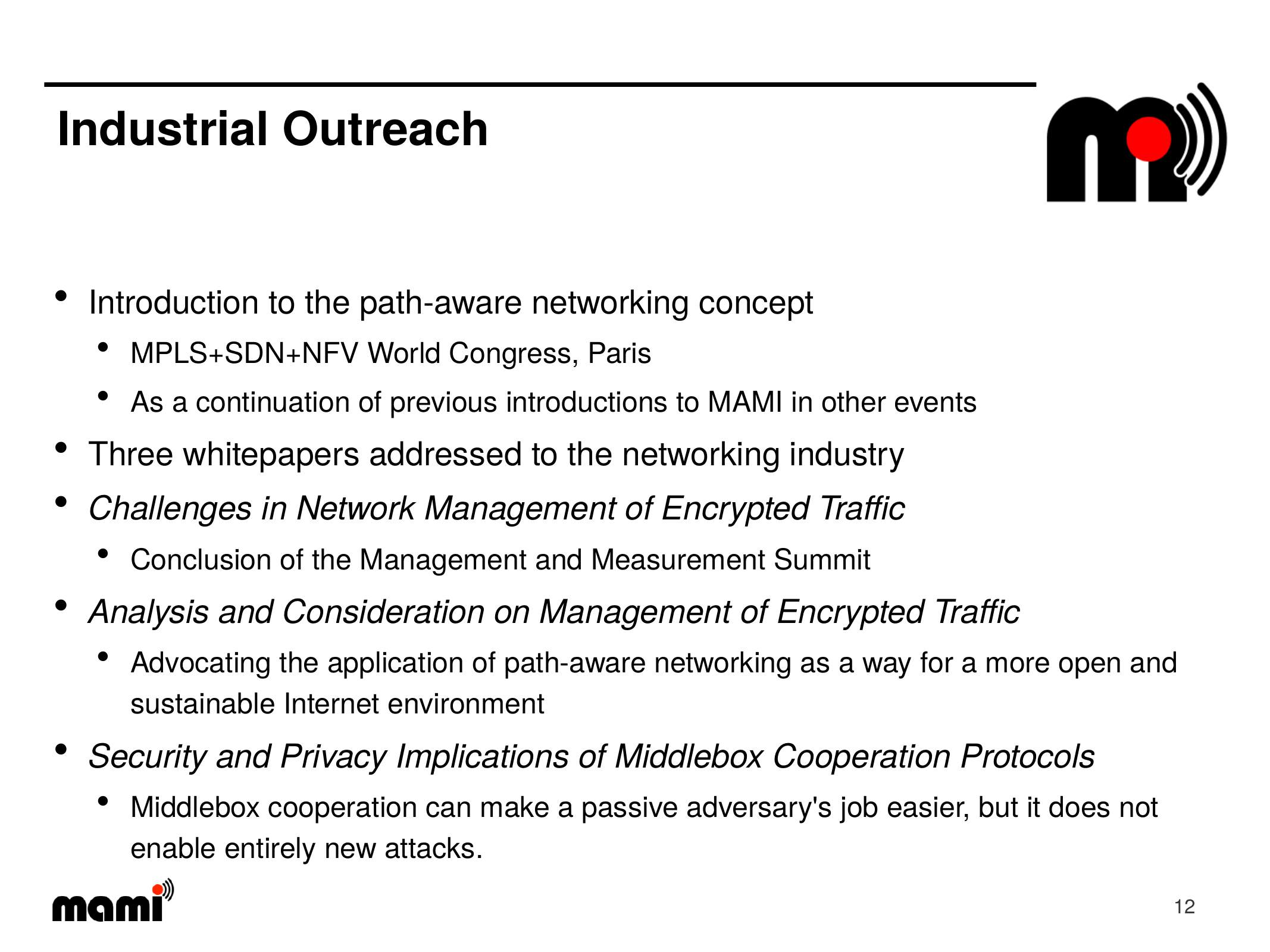

# Industrial Outreach
Introduction to the path-aware networking concept
MPLS+SDN+NFV World Congress, Paris
As a continuation of previous introductions to MAMI in other events
Three whitepapers addressed to the networking industry
Challenges in Network Management of Encrypted Traffic
Conclusion of the Management and Measurement Summit
Analysis and Consideration on Management of Encrypted Traffic
Advocating the application of path-aware networking as a way for a more open and sustainable Internet environment
Security and Privacy Implications of Middlebox Cooperation Protocols
Middlebox cooperation can make a passive adversary's job easier, but it does not enable entirely new attacks.
12